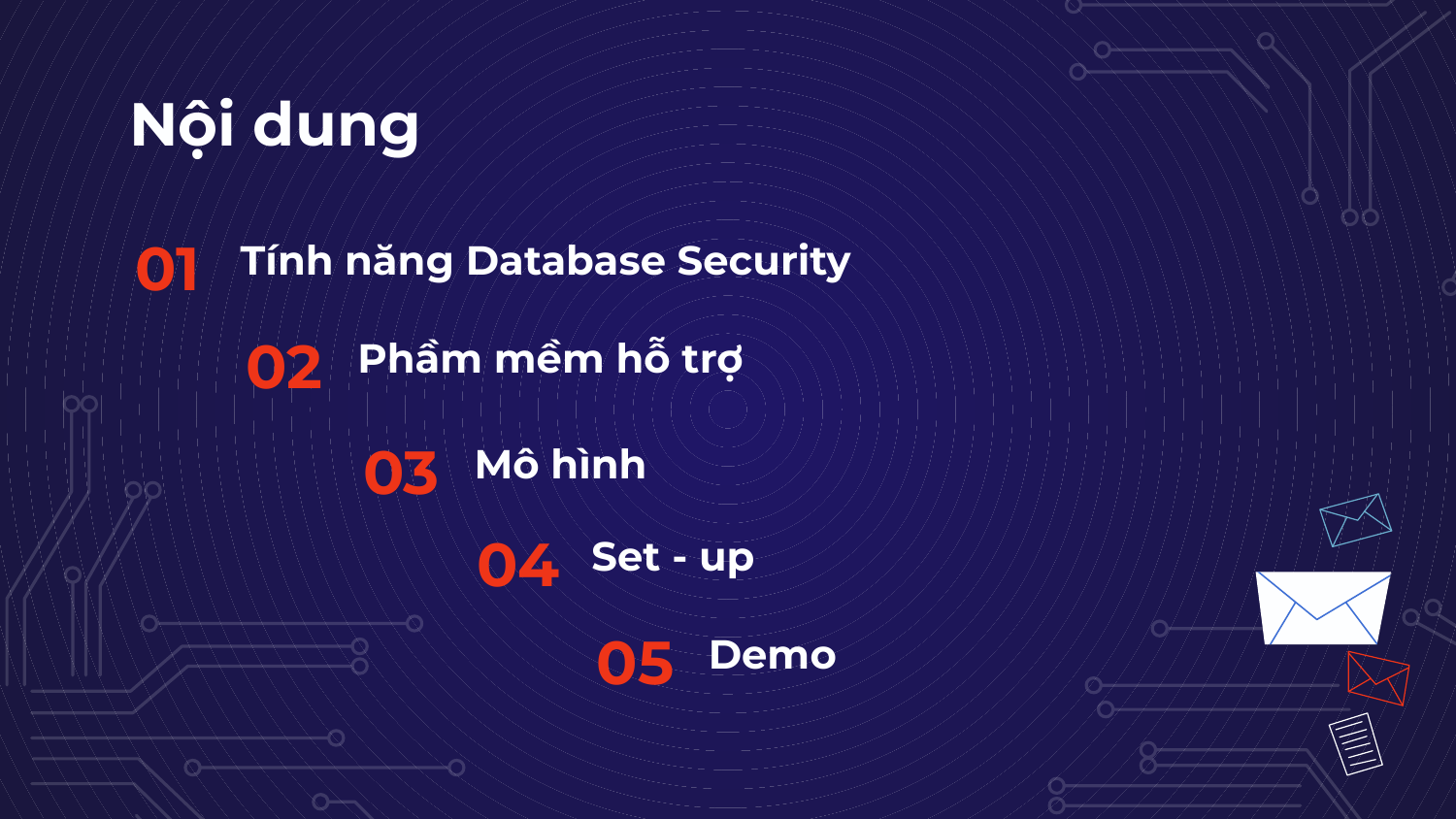

# Nội dung
01
Tính năng Database Security
02
Phầm mềm hỗ trợ
03
Mô hình

04
Set - up
05
Demo